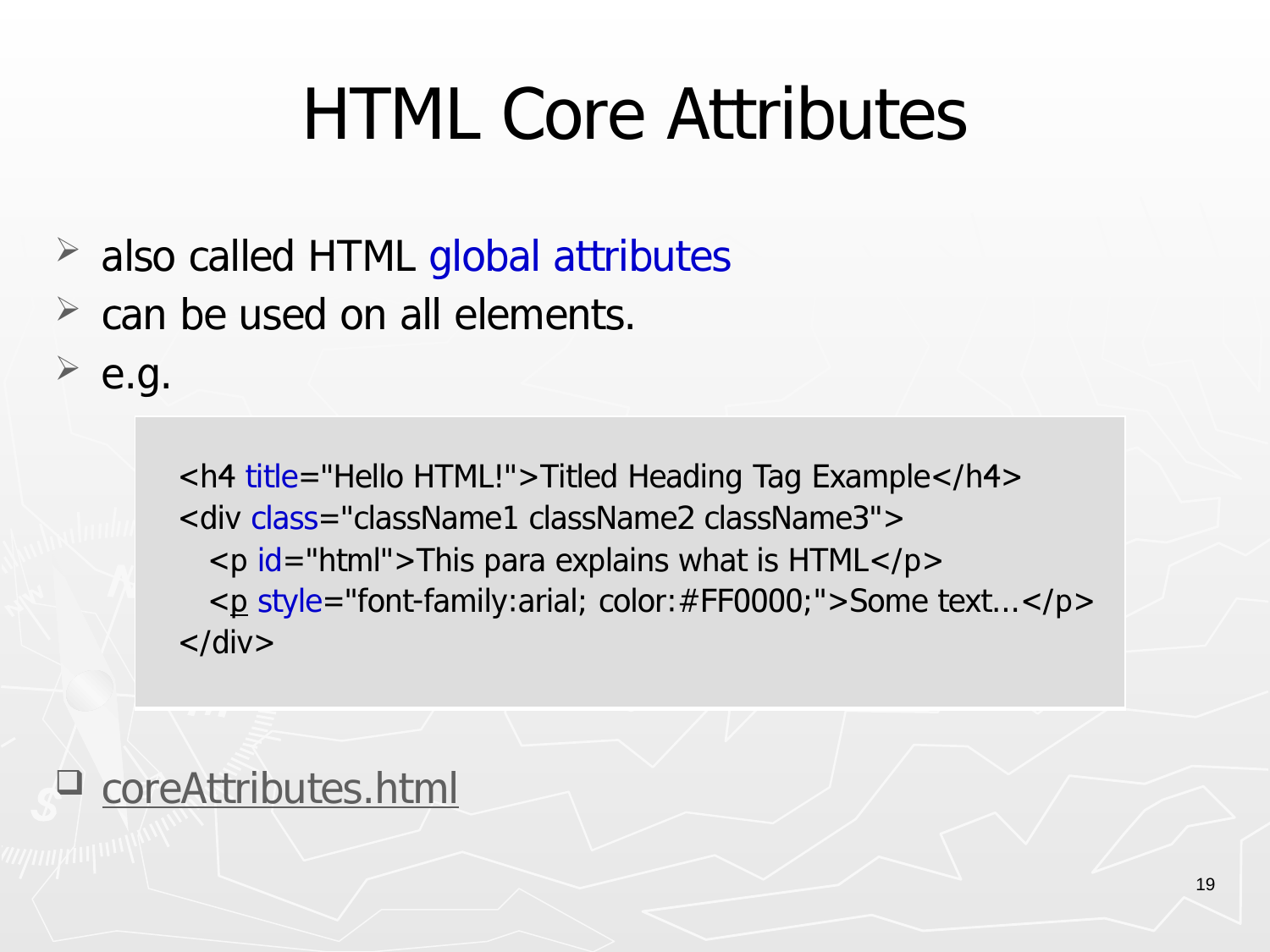

# HTML Core Attributes
also called HTML global attributes
can be used on all elements.
e.g.

coreAttributes.html

| <h4 title="Hello HTML!">Titled Heading Tag Example</h4> <div class="className1 className2 className3"> <p id="html">This para explains what is HTML</p> <p style="font-family:arial; color:#FF0000;">Some text...</p> </div> |
| --- |
19